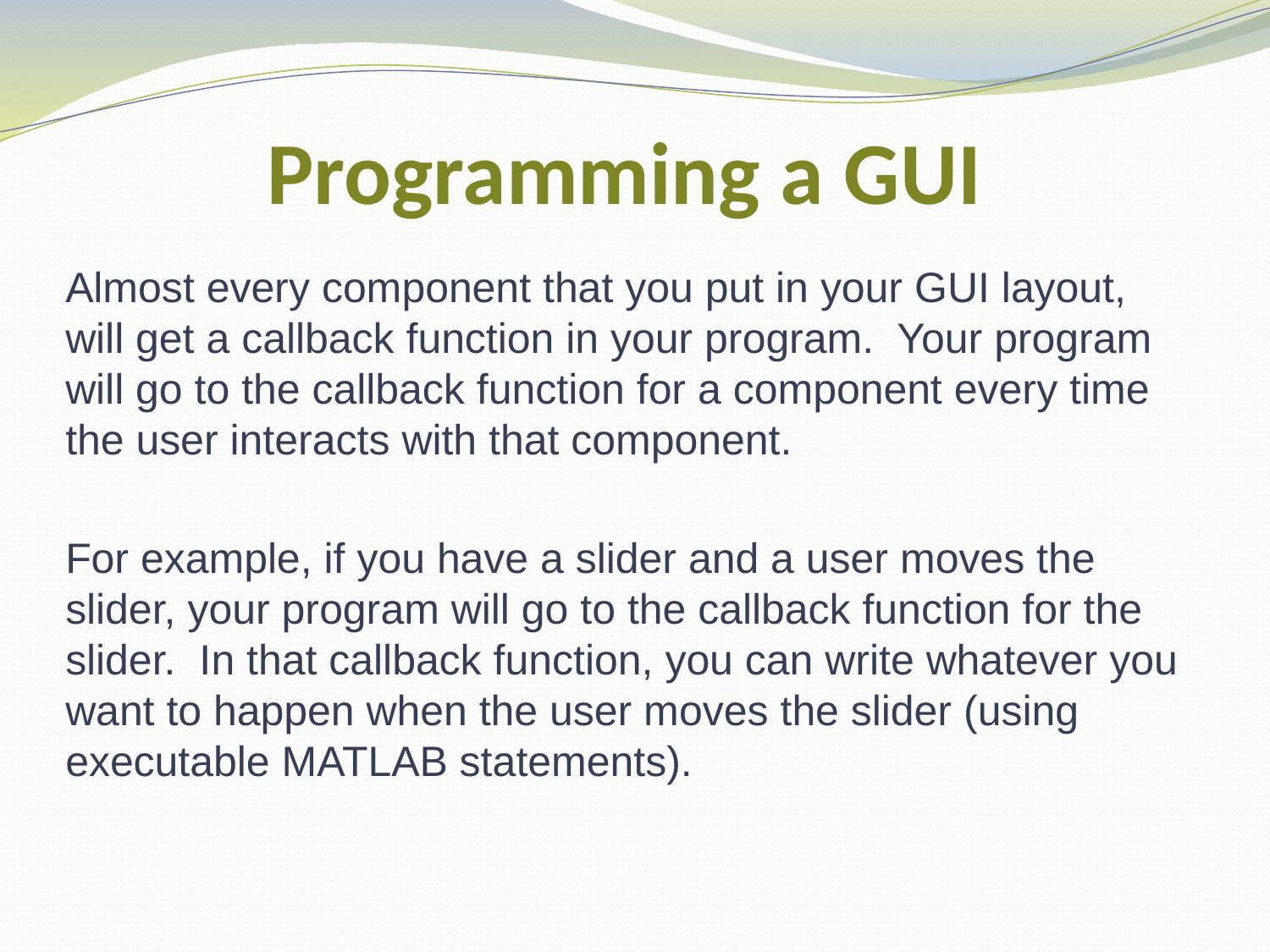

# Programming a GUI
Almost every component that you put in your GUI layout, will get a callback function in your program.  Your program will go to the callback function for a component every time the user interacts with that component.

For example, if you have a slider and a user moves the slider, your program will go to the callback function for the slider.  In that callback function, you can write whatever you want to happen when the user moves the slider (using executable MATLAB statements).